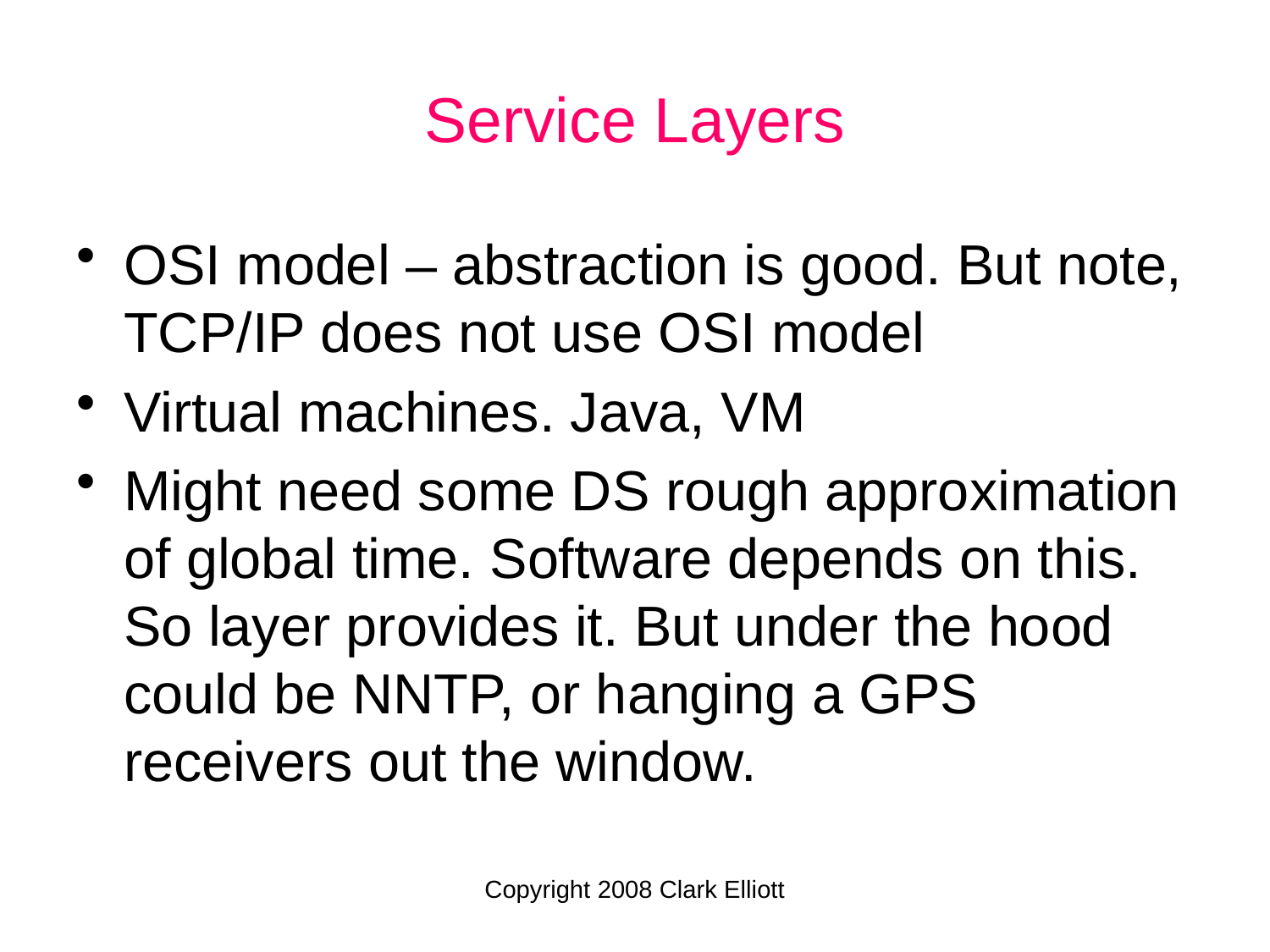

# Service Layers
OSI model – abstraction is good. But note, TCP/IP does not use OSI model
Virtual machines. Java, VM
Might need some DS rough approximation of global time. Software depends on this. So layer provides it. But under the hood could be NNTP, or hanging a GPS receivers out the window.

Copyright 2008 Clark Elliott